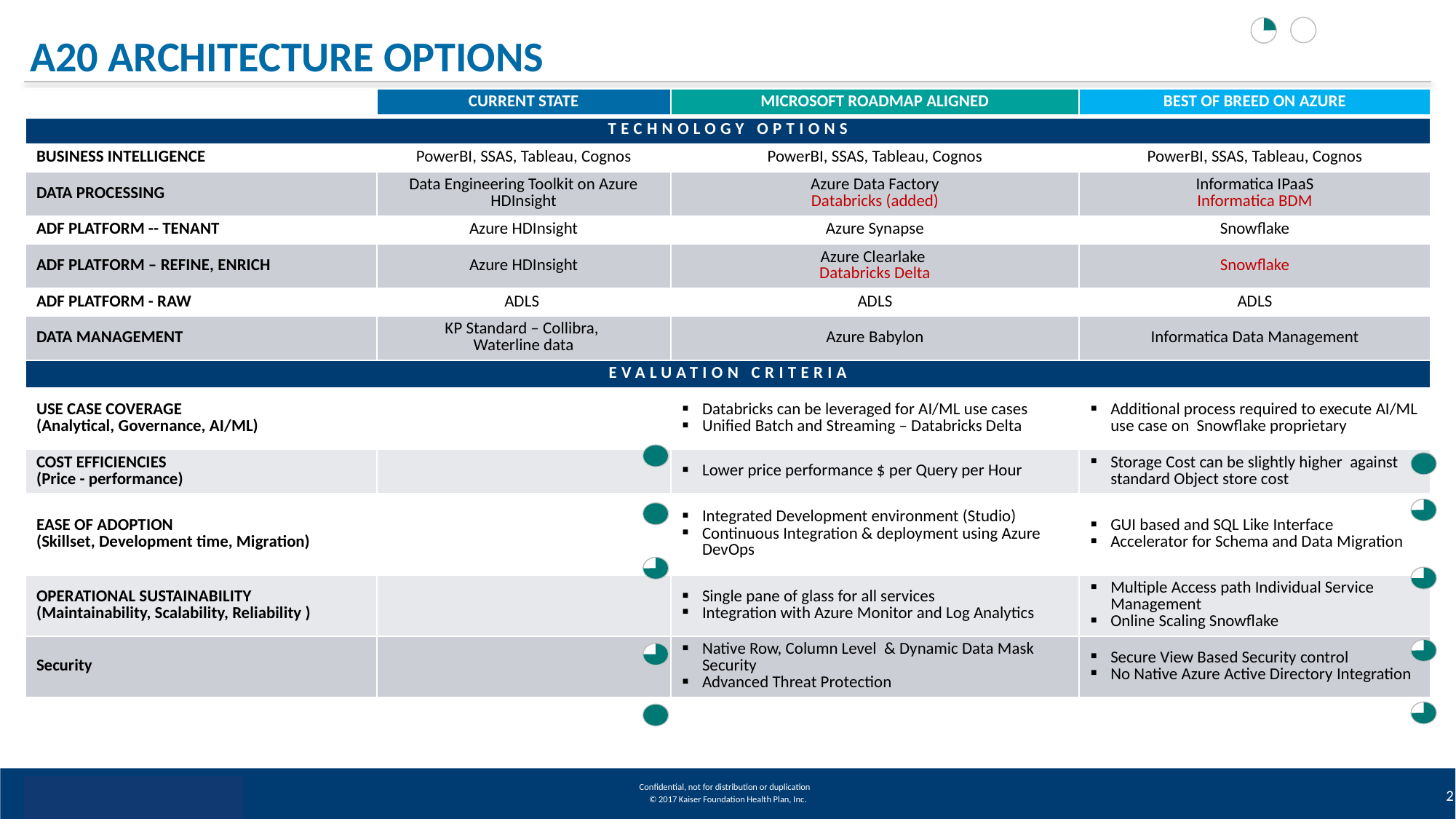

# A20 ARCHITECTURE OPTIONS
|  | CURRENT STATE | MICROSOFT ROADMAP ALIGNED | BEST OF BREED ON AZURE |
| --- | --- | --- | --- |
| TECHNOLOGY OPTIONS |  |  |  |
| BUSINESS INTELLIGENCE | PowerBI, SSAS, Tableau, Cognos | PowerBI, SSAS, Tableau, Cognos | PowerBI, SSAS, Tableau, Cognos |
| DATA PROCESSING | Data Engineering Toolkit on Azure HDInsight | Azure Data Factory Databricks (added) | Informatica IPaaS Informatica BDM |
| ADF PLATFORM -- TENANT | Azure HDInsight | Azure Synapse | Snowflake |
| ADF PLATFORM – REFINE, ENRICH | Azure HDInsight | Azure Clearlake Databricks Delta | Snowflake |
| ADF PLATFORM - RAW | ADLS | ADLS | ADLS |
| DATA MANAGEMENT | KP Standard – Collibra, Waterline data | Azure Babylon | Informatica Data Management |
| EVALUATION CRITERIA |  |  |  |
| USE CASE COVERAGE (Analytical, Governance, AI/ML) |  | Databricks can be leveraged for AI/ML use cases Unified Batch and Streaming – Databricks Delta | Additional process required to execute AI/ML use case on Snowflake proprietary |
| COST EFFICIENCIES (Price - performance) |  | Lower price performance $ per Query per Hour | Storage Cost can be slightly higher against standard Object store cost |
| EASE OF ADOPTION (Skillset, Development time, Migration) |  | Integrated Development environment (Studio) Continuous Integration & deployment using Azure DevOps | GUI based and SQL Like Interface Accelerator for Schema and Data Migration |
| OPERATIONAL SUSTAINABILITY (Maintainability, Scalability, Reliability ) |  | Single pane of glass for all services Integration with Azure Monitor and Log Analytics | Multiple Access path Individual Service Management Online Scaling Snowflake |
| Security |  | Native Row, Column Level & Dynamic Data Mask Security Advanced Threat Protection | Secure View Based Security control No Native Azure Active Directory Integration |